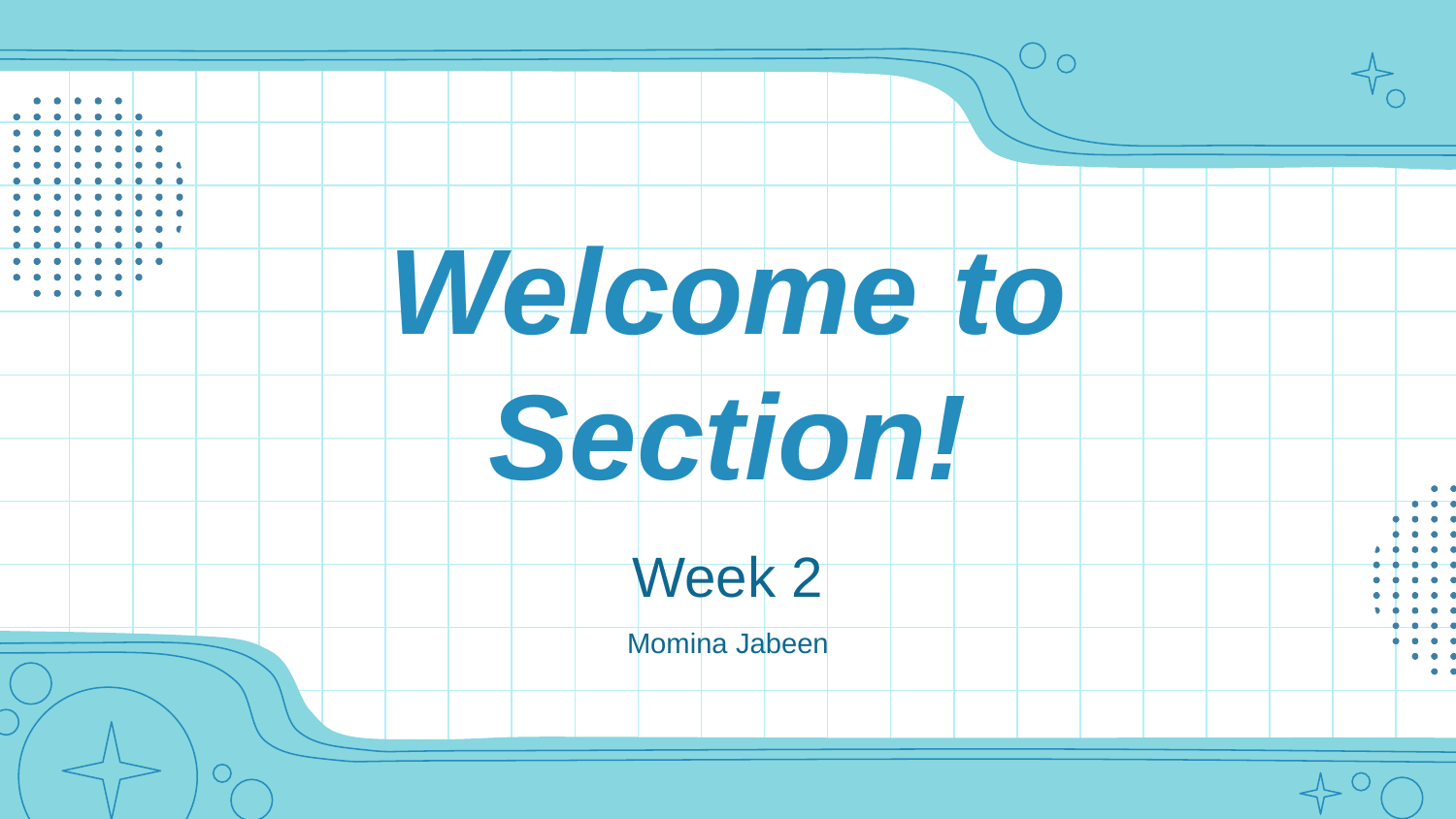

# Welcome to Section!
Week 2
Momina Jabeen